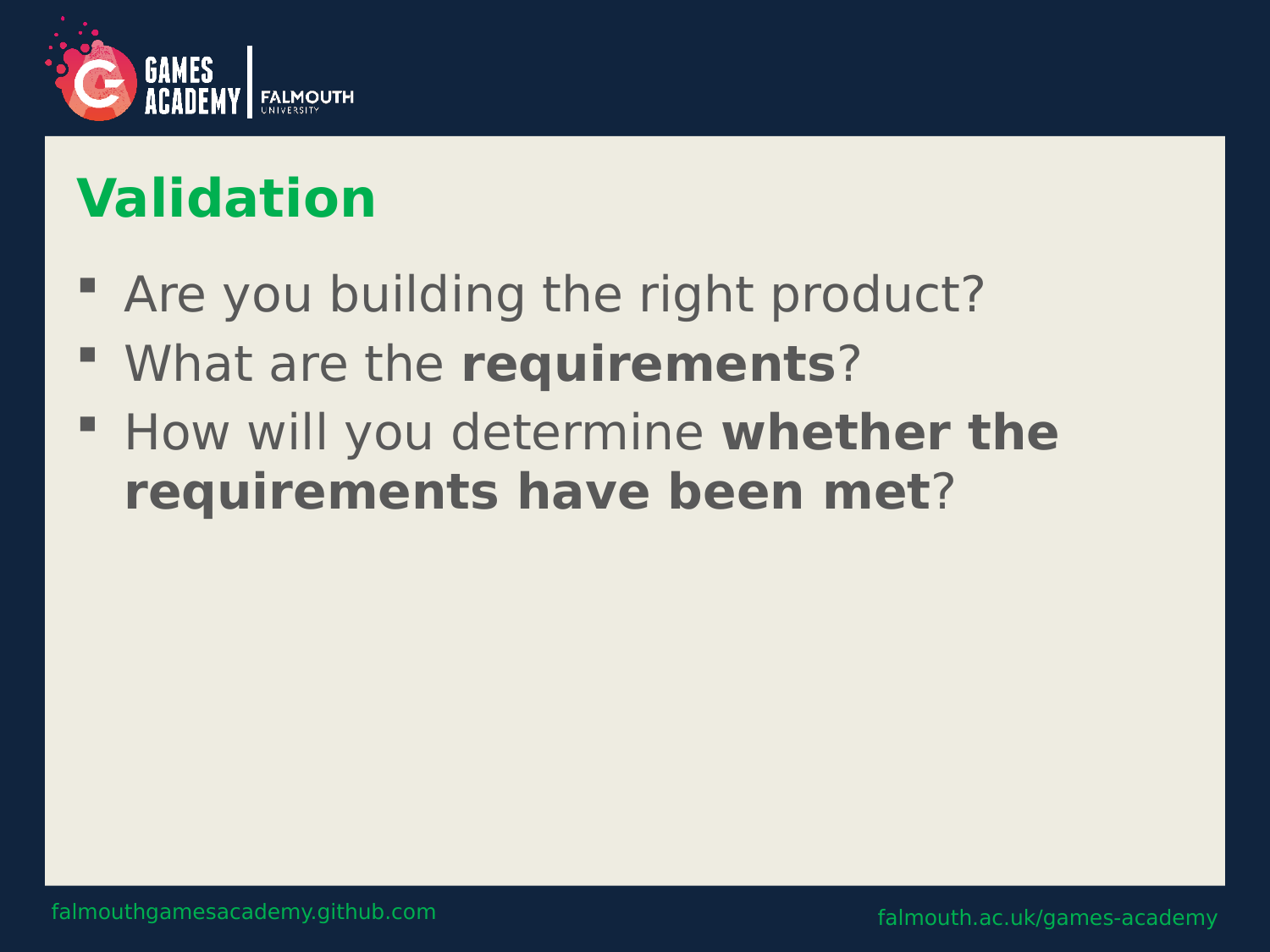

# Validation
Are you building the right product?
What are the requirements?
How will you determine whether the requirements have been met?